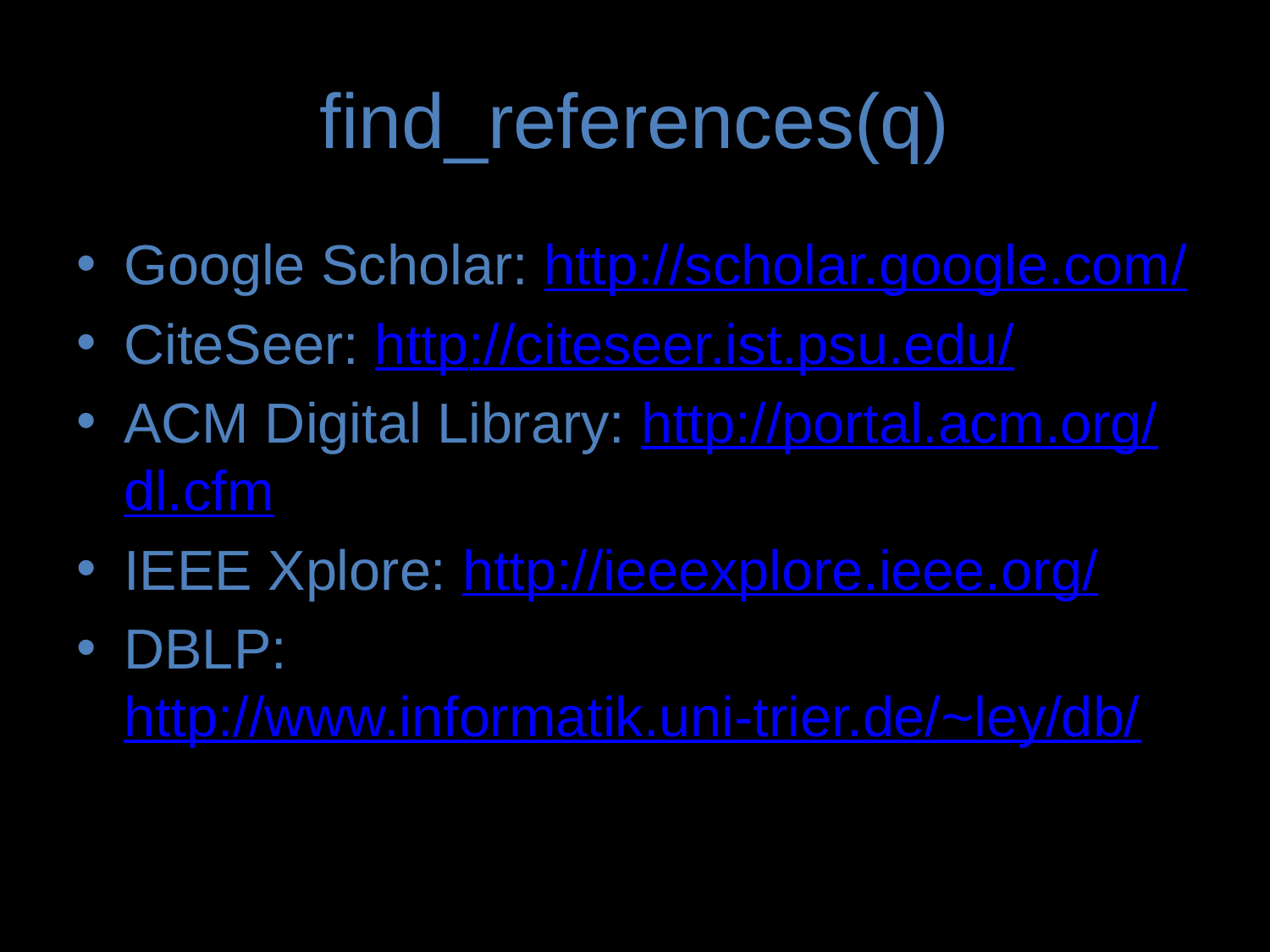

# find_references(q)
Google Scholar: http://scholar.google.com/
CiteSeer: http://citeseer.ist.psu.edu/
ACM Digital Library: http://portal.acm.org/dl.cfm
IEEE Xplore: http://ieeexplore.ieee.org/
DBLP: http://www.informatik.uni-trier.de/~ley/db/